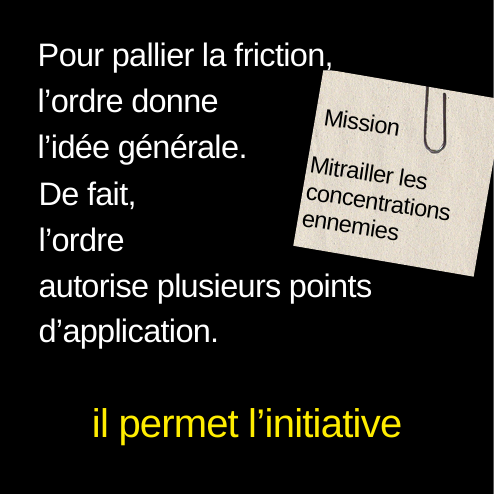

Pour pallier la friction,
l’ordre donne
l’idée générale.

Mission
Mitrailler les concentrations ennemies
De fait,
l’ordre
autorise plusieurs points d’application.
il permet l’initiative